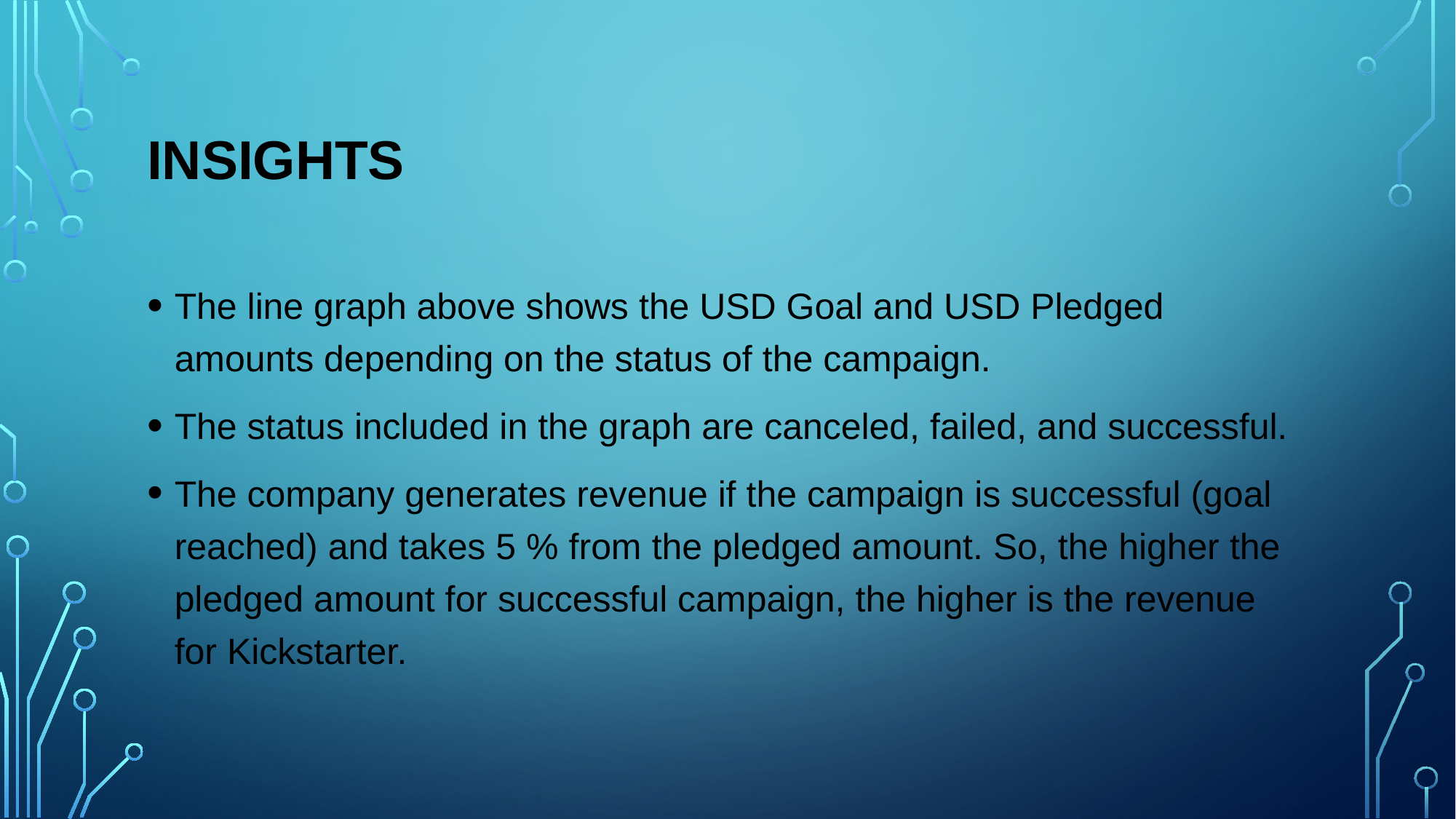

# Insights
The line graph above shows the USD Goal and USD Pledged amounts depending on the status of the campaign.
The status included in the graph are canceled, failed, and successful.
The company generates revenue if the campaign is successful (goal reached) and takes 5 % from the pledged amount. So, the higher the pledged amount for successful campaign, the higher is the revenue for Kickstarter.